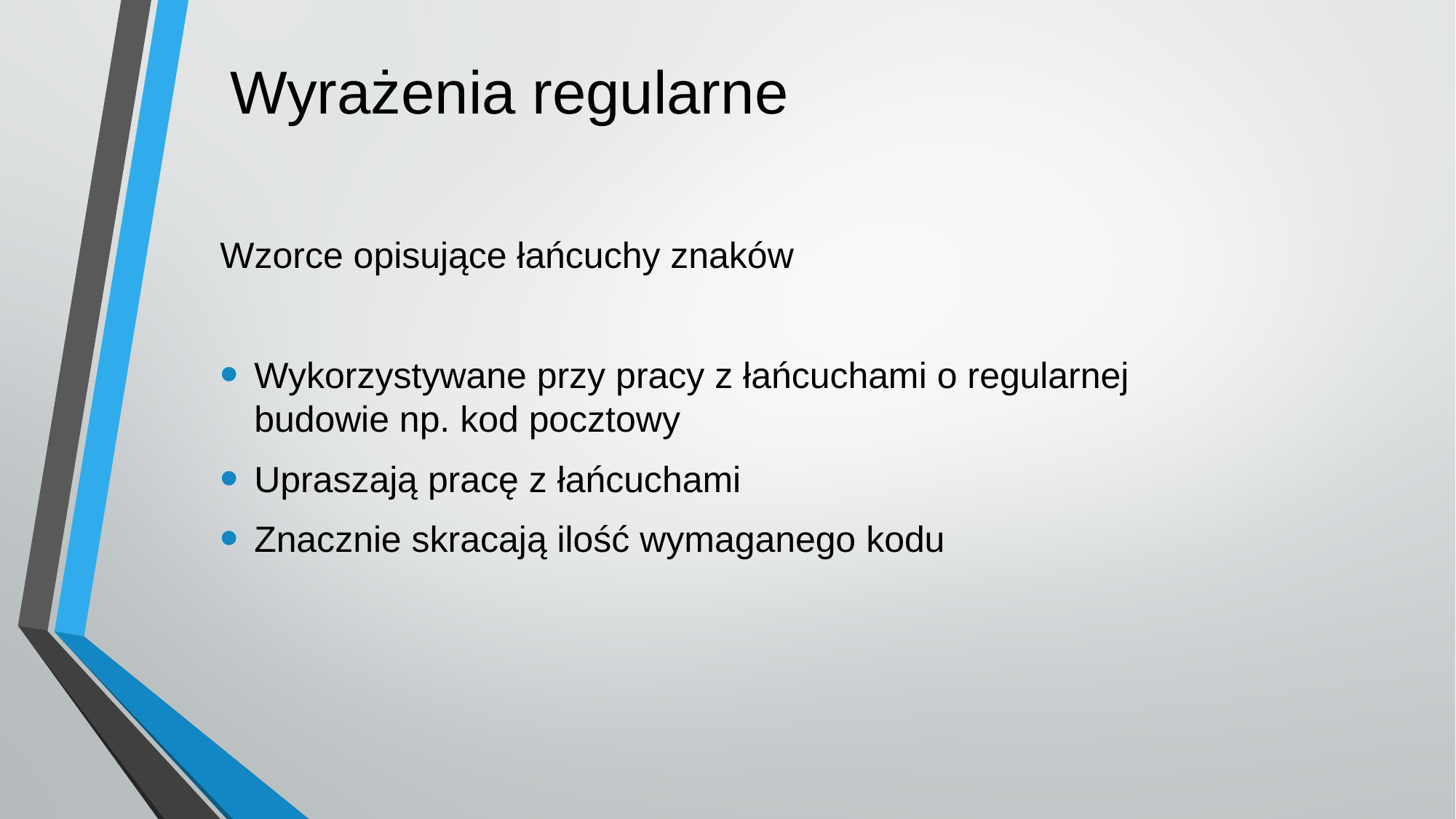

# Wyrażenia regularne
Wzorce opisujące łańcuchy znaków

Wykorzystywane przy pracy z łańcuchami o regularnej budowie np. kod pocztowy
Upraszają pracę z łańcuchami
Znacznie skracają ilość wymaganego kodu